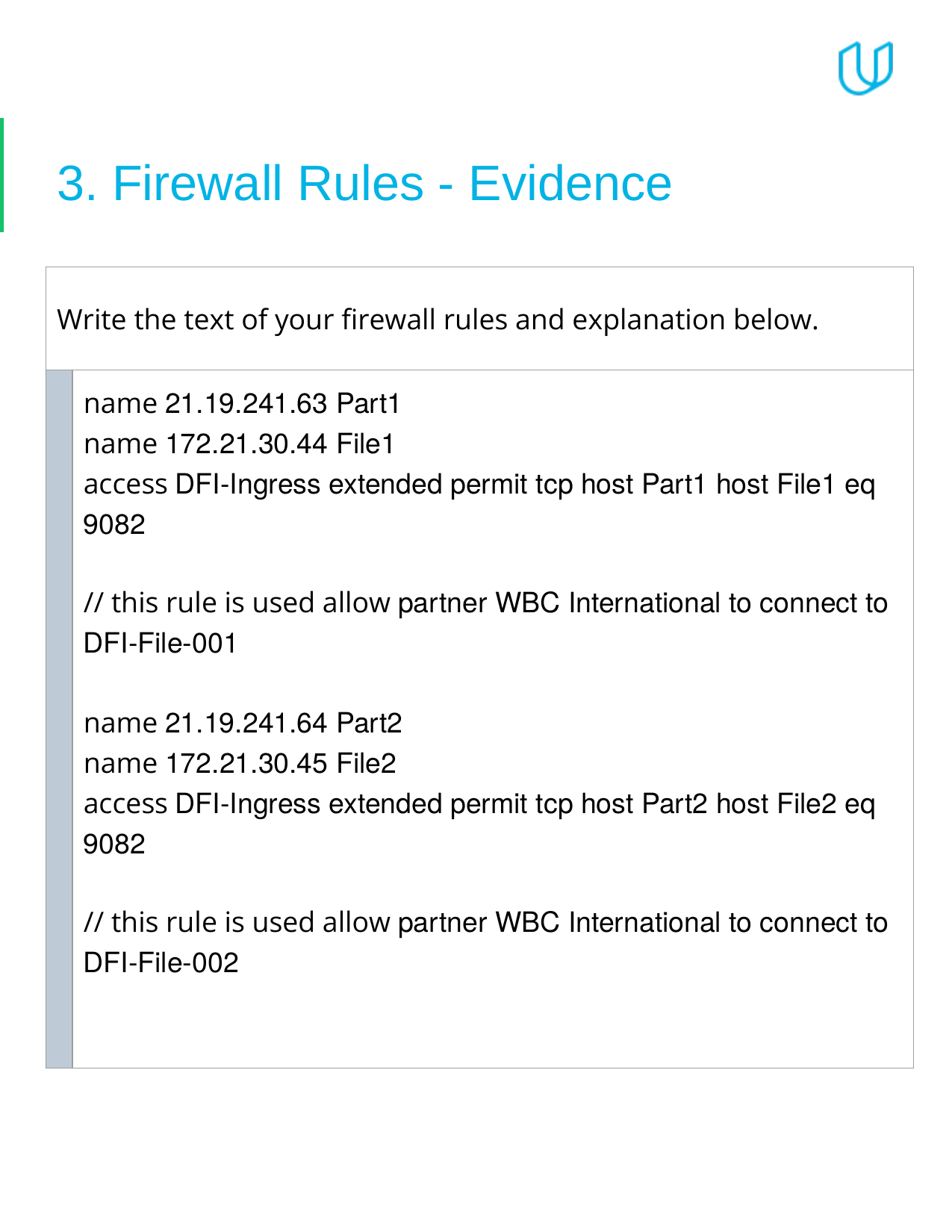

# 3. Firewall Rules - Evidence
| Write the text of your firewall rules and explanation below. |  |
| --- | --- |
|  | name 21.19.241.63 Part1 name 172.21.30.44 File1 access DFI-Ingress extended permit tcp host Part1 host File1 eq 9082 // this rule is used allow partner WBC International to connect to DFI-File-001 name 21.19.241.64 Part2 name 172.21.30.45 File2 access DFI-Ingress extended permit tcp host Part2 host File2 eq 9082 // this rule is used allow partner WBC International to connect to DFI-File-002 |